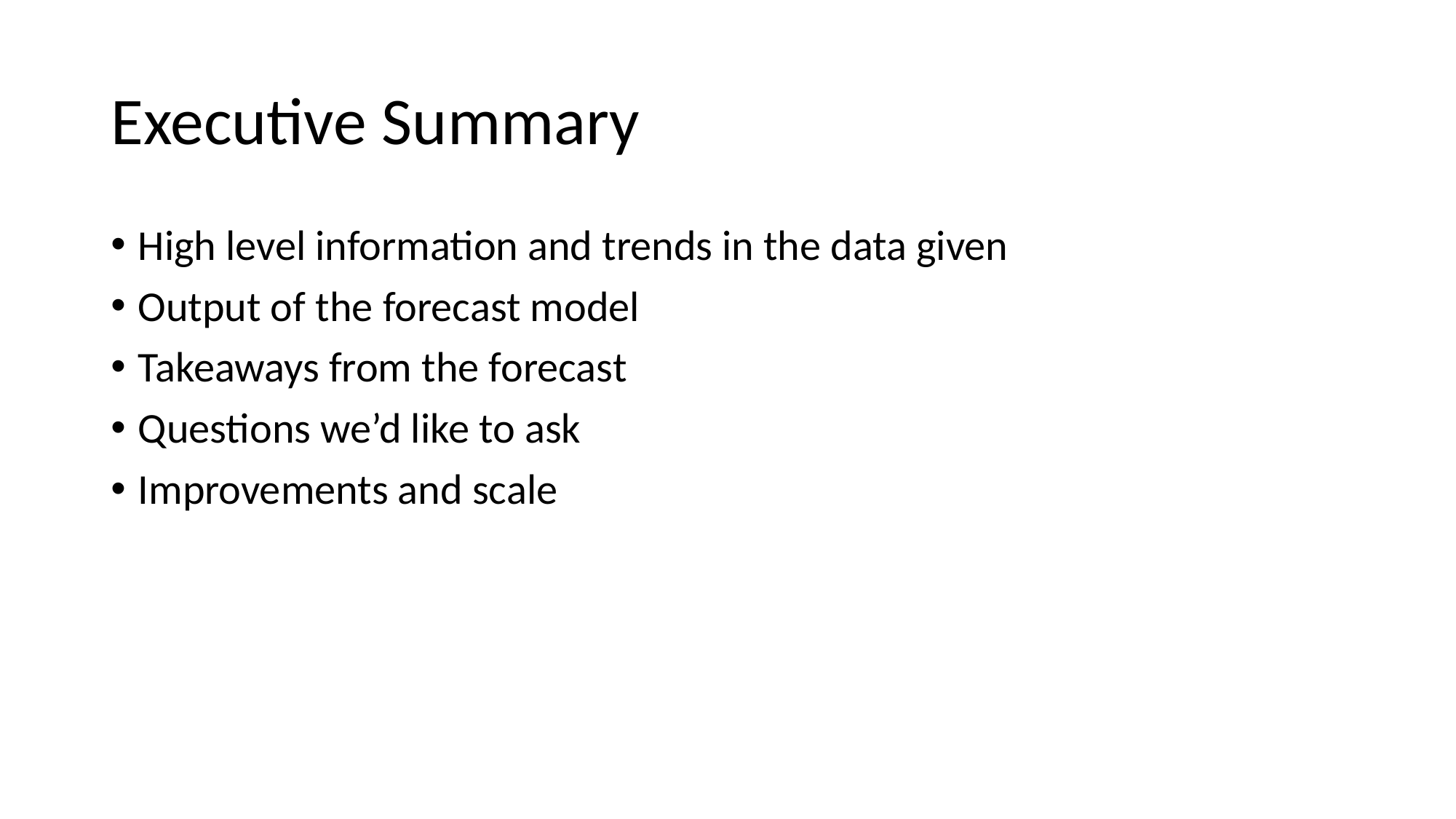

# Executive Summary
High level information and trends in the data given
Output of the forecast model
Takeaways from the forecast
Questions we’d like to ask
Improvements and scale